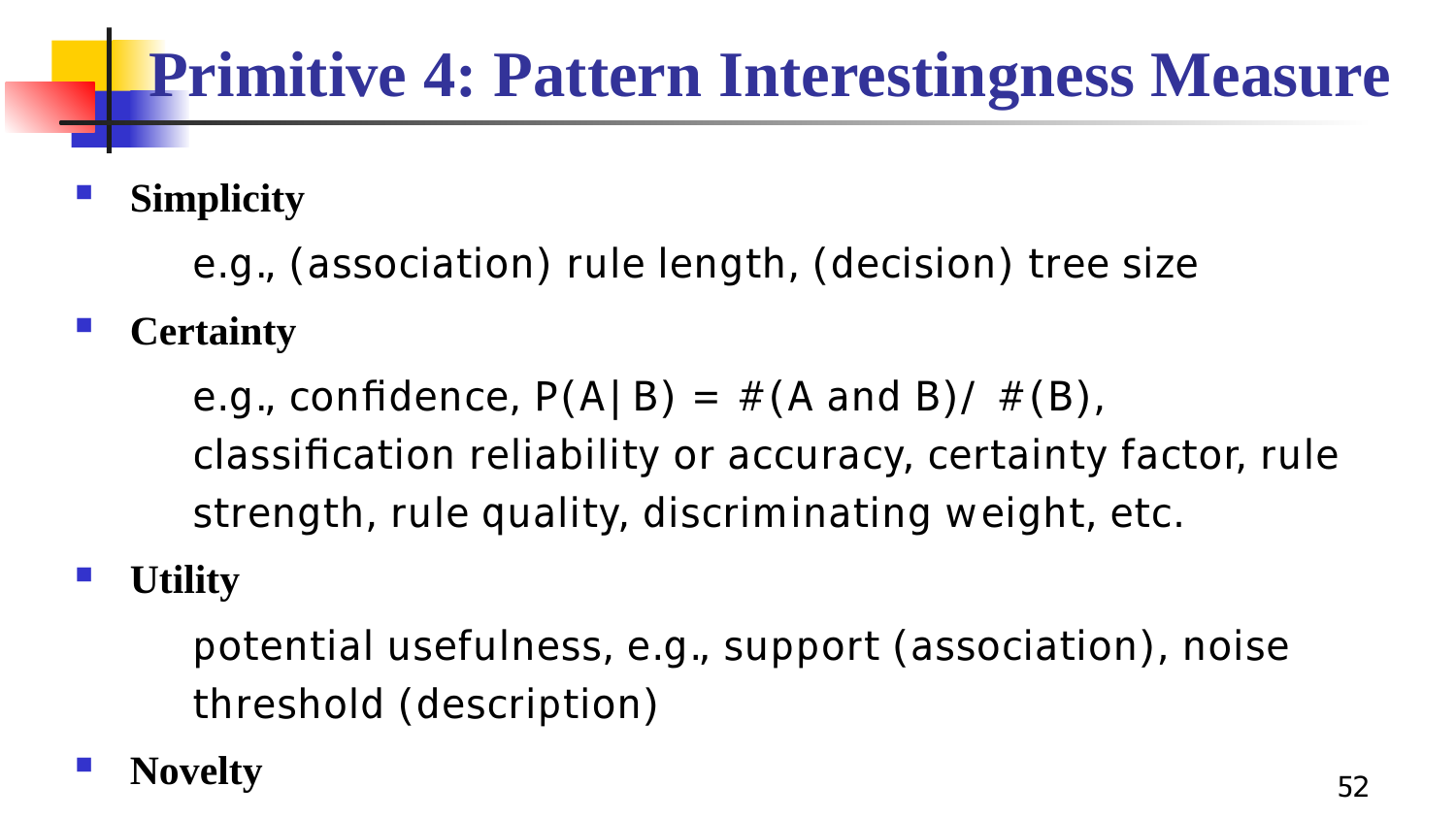

# Primitive 4: Pattern Interestingness Measure
Simplicity
	e.g., (association) rule length, (decision) tree size
Certainty
	e.g., confidence, P(A|B) = #(A and B)/ #(B), classification reliability or accuracy, certainty factor, rule strength, rule quality, discriminating weight, etc.
Utility
	potential usefulness, e.g., support (association), noise threshold (description)
Novelty
	not previously known, surprising (used to remove redundant rules, e.g., Illinois vs. Champaign rule implication support ratio)
52